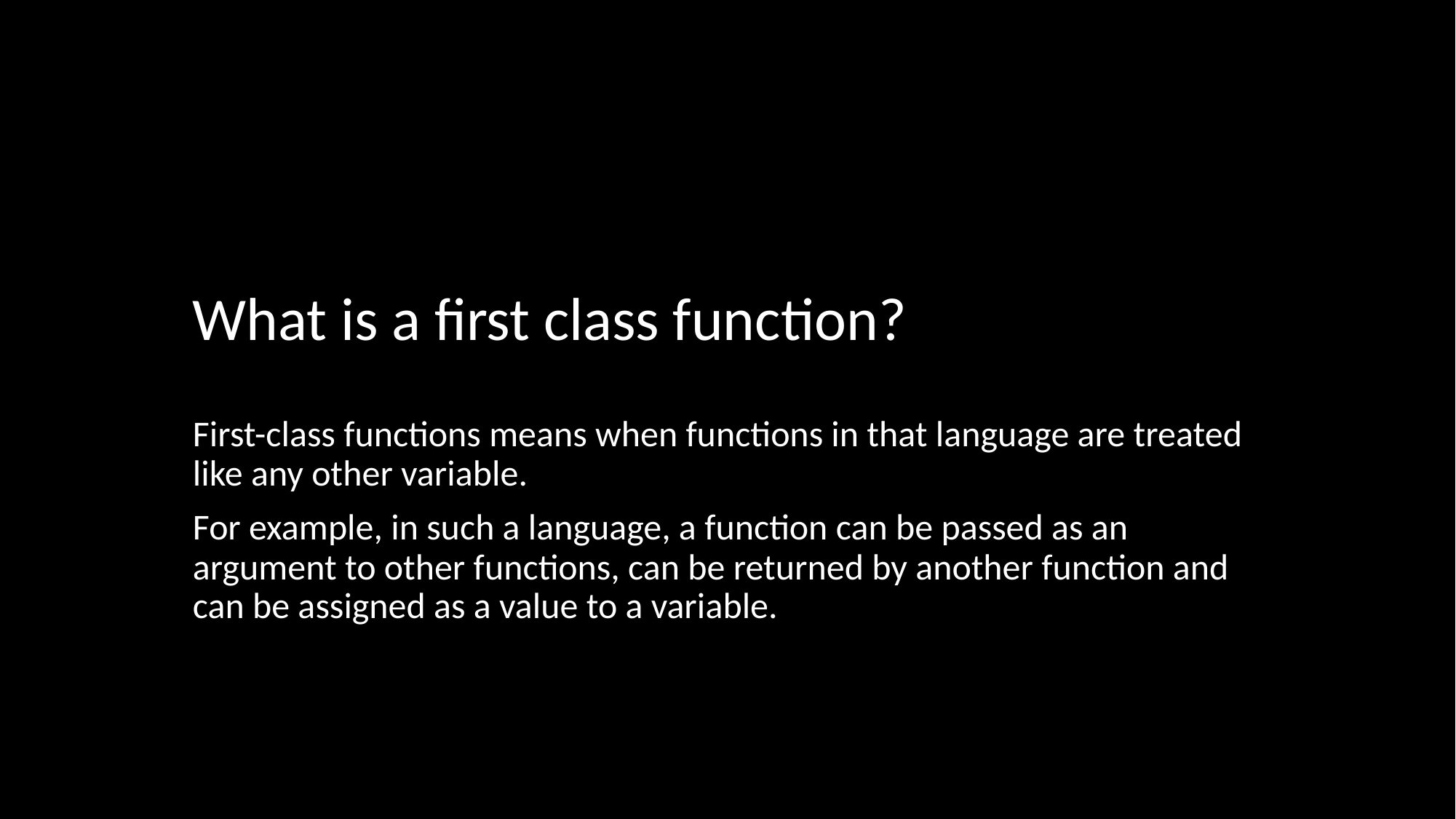

# What is a first class function?
First-class functions means when functions in that language are treated like any other variable.
For example, in such a language, a function can be passed as an argument to other functions, can be returned by another function and can be assigned as a value to a variable.